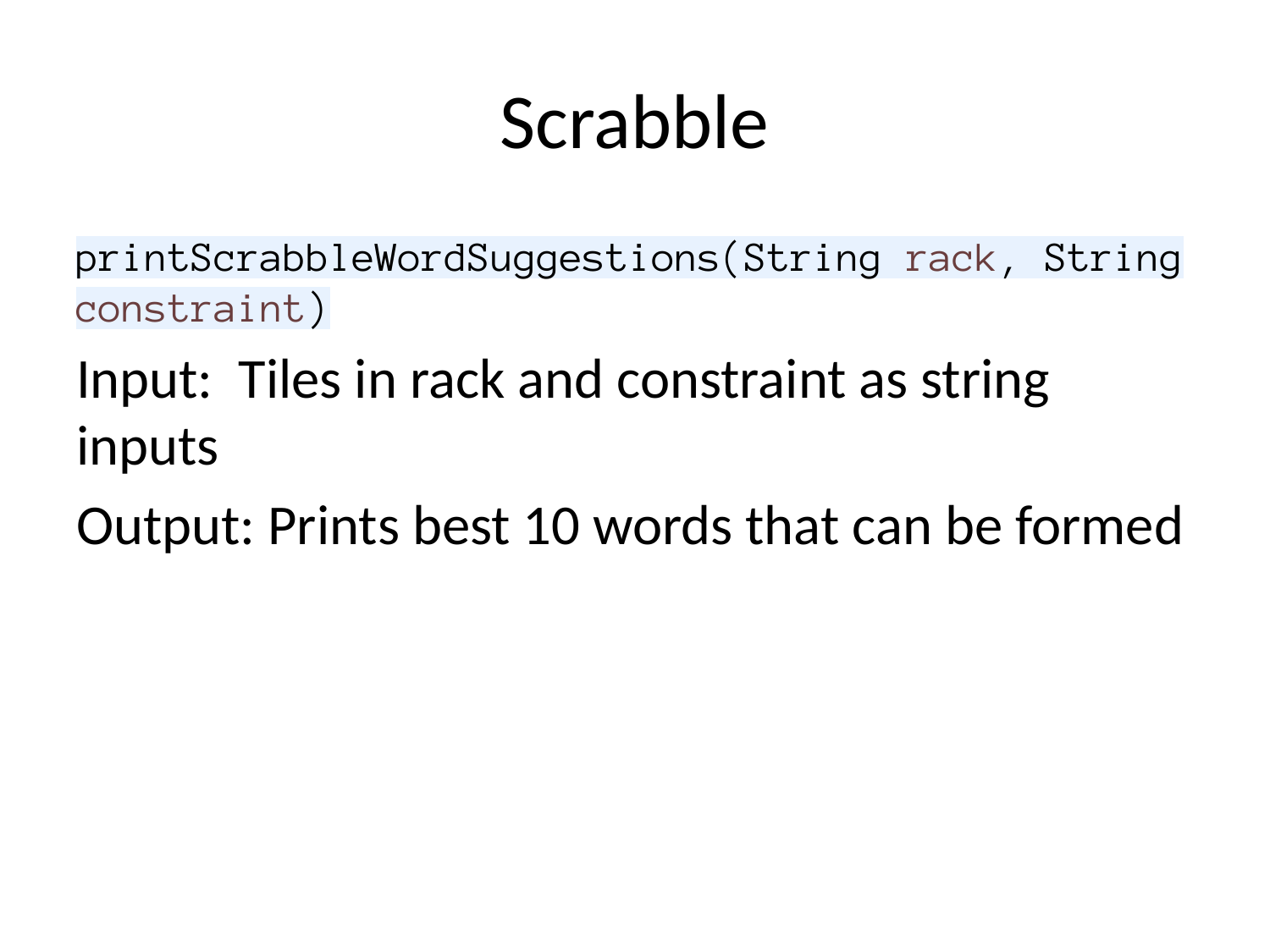

# Scrabble
printScrabbleWordSuggestions(String rack, String constraint)
Input:  Tiles in rack and constraint as string inputs
Output: Prints best 10 words that can be formed